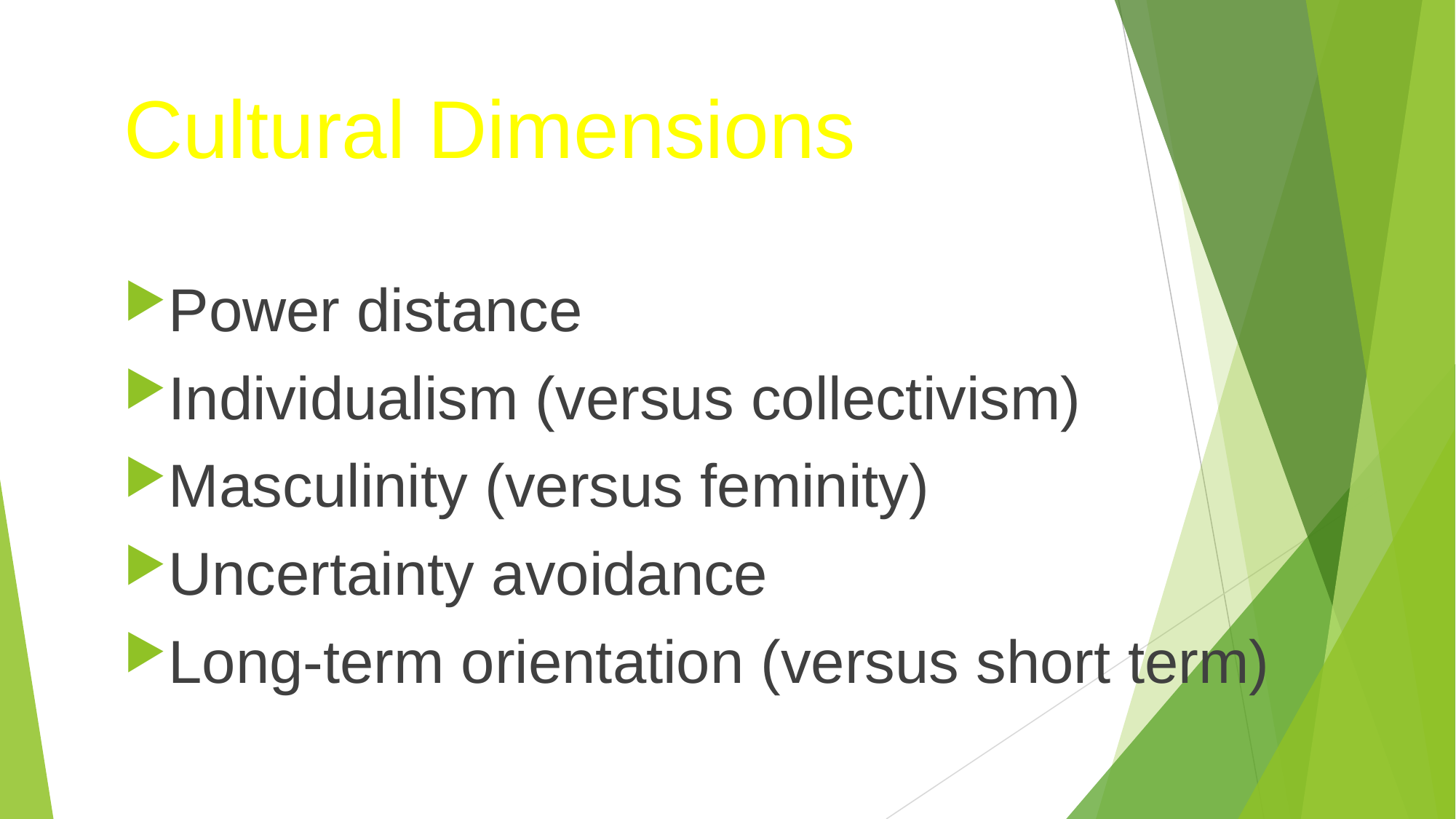

Cultural Dimensions

Power distance
Individualism (versus collectivism) ‏
Masculinity (versus feminity)‏
Uncertainty avoidance
Long-term orientation (versus short term)

#